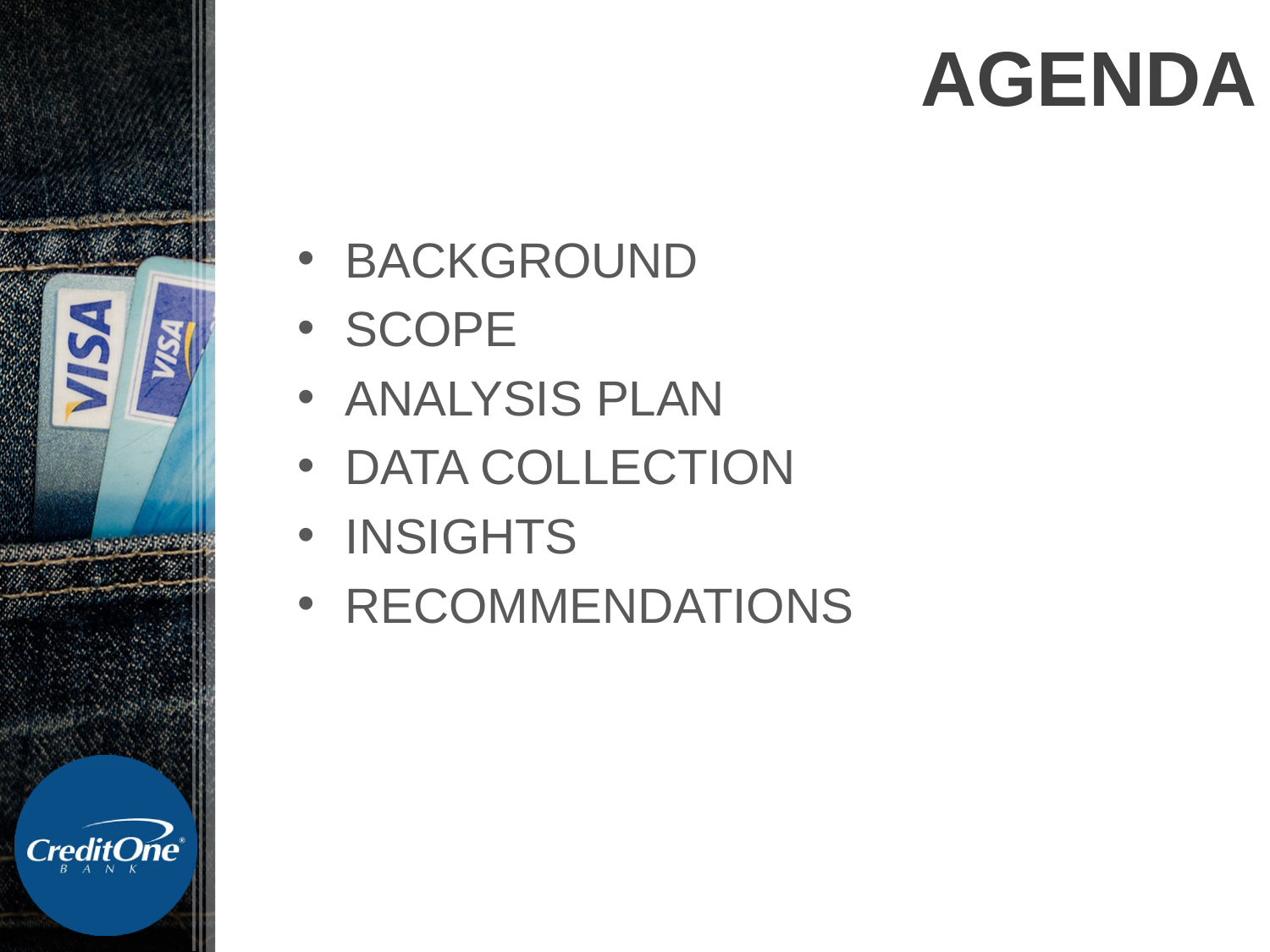

# Agenda
Background
Scope
Analysis Plan
Data Collection
Insights
Recommendations